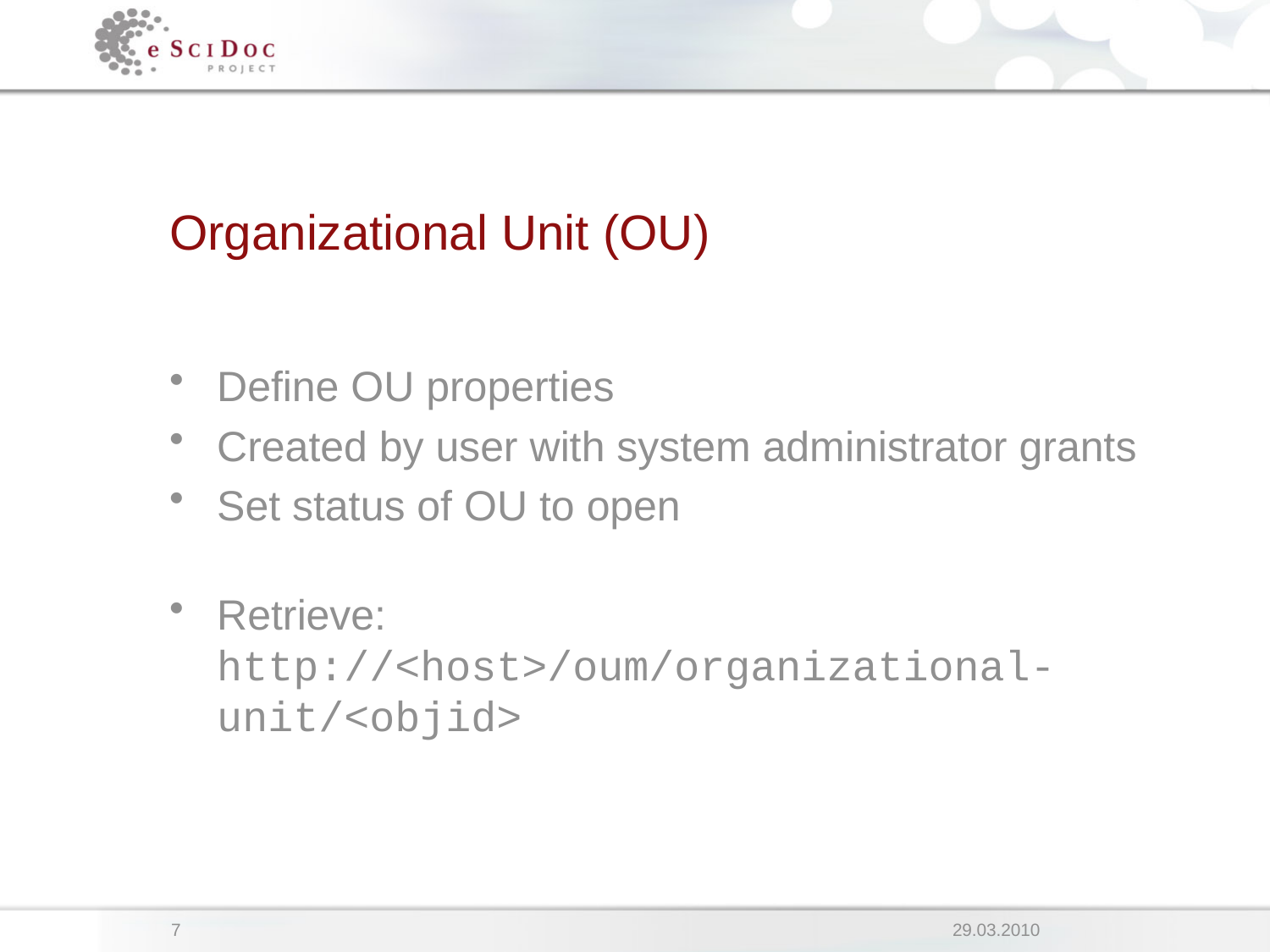

# Organizational Unit (OU)
Define OU properties
Created by user with system administrator grants
Set status of OU to open
Retrieve:
http://<host>/oum/organizational-unit/<objid>